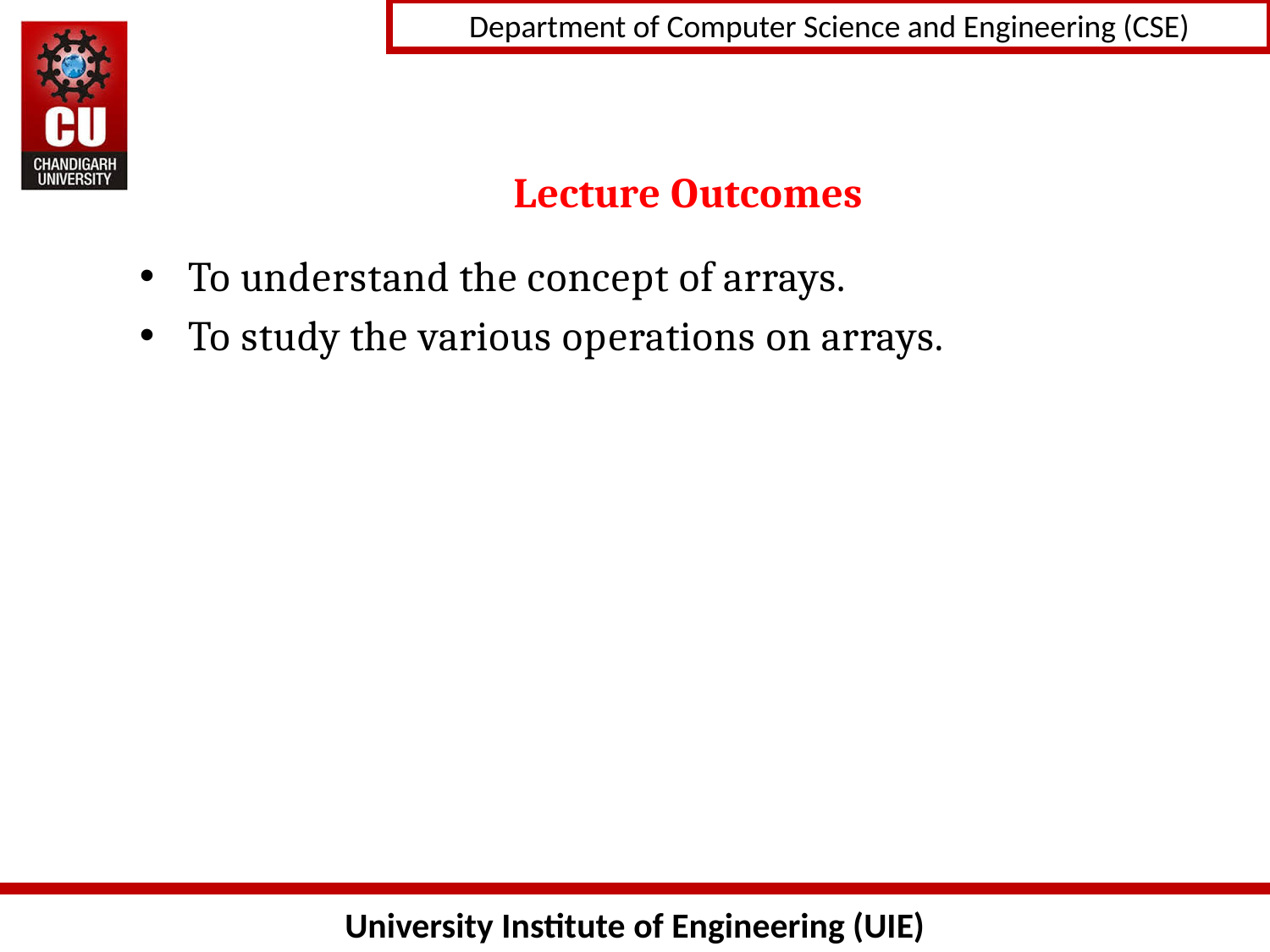

# Lecture Outcomes
To understand the concept of arrays.
To study the various operations on arrays.